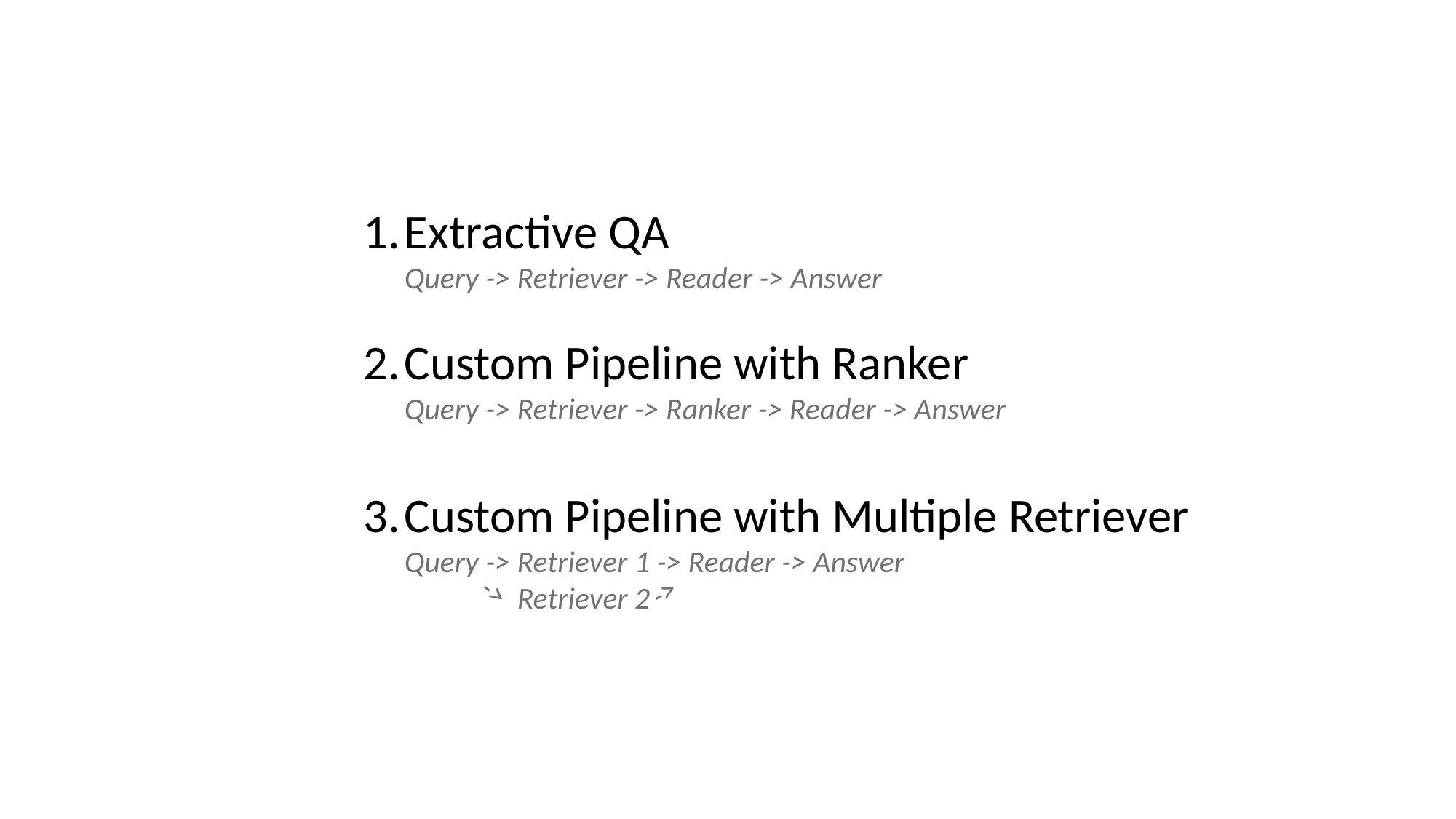

Extractive QA
Query -> Retriever -> Reader -> Answer

Custom Pipeline with Ranker
Query -> Retriever -> Ranker -> Reader -> Answer

Custom Pipeline with Multiple Retriever
Query -> Retriever 1 -> Reader -> Answer
Query -> Retriever 2
->
->